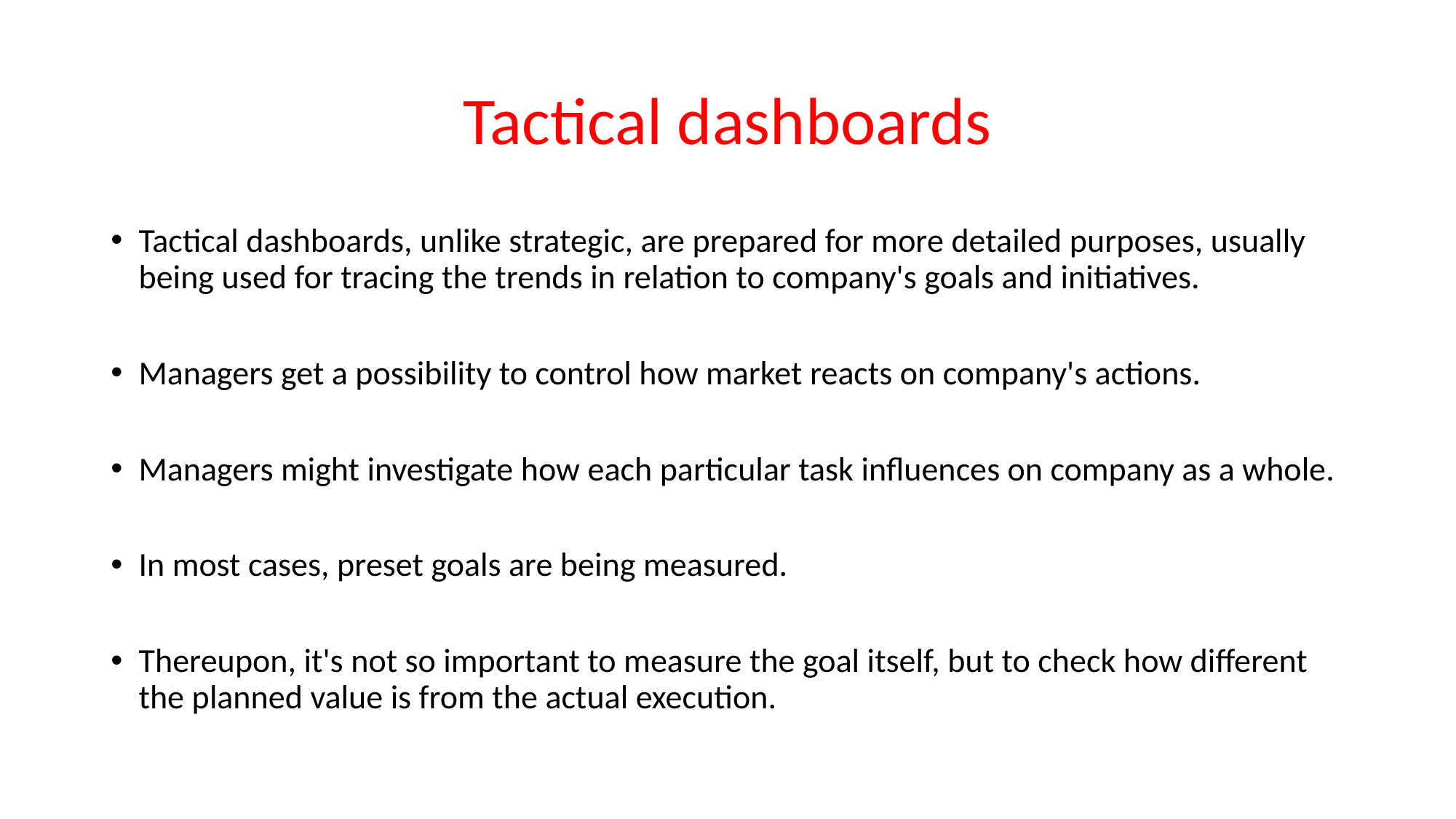

# Tactical dashboards
Tactical dashboards, unlike strategic, are prepared for more detailed purposes, usually being used for tracing the trends in relation to company's goals and initiatives.

Managers get a possibility to control how market reacts on company's actions.

Managers might investigate how each particular task influences on company as a whole.

In most cases, preset goals are being measured.

Thereupon, it's not so important to measure the goal itself, but to check how different the planned value is from the actual execution.